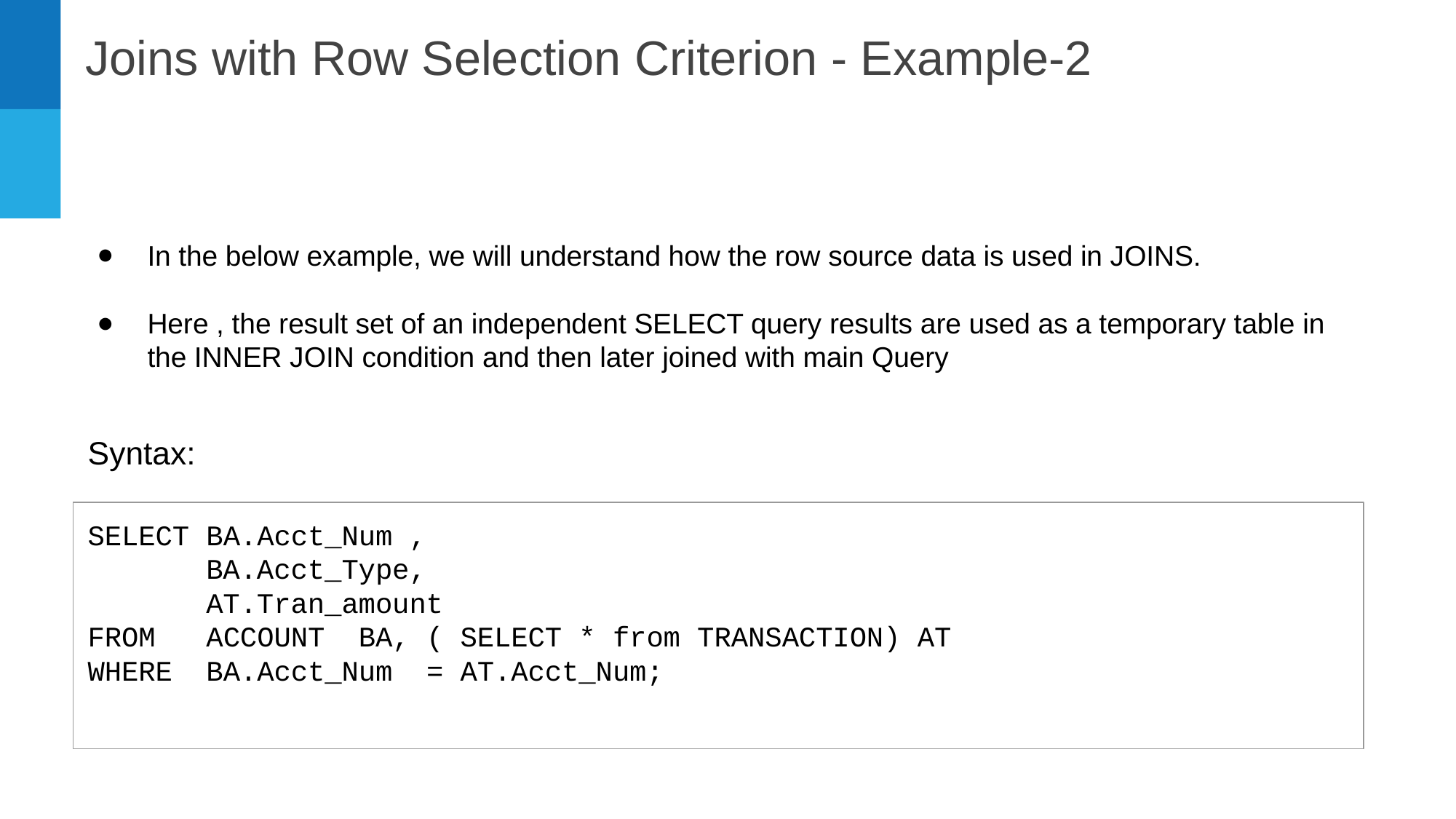

Joins with Row Selection Criterion - Example-2

In the below example, we will understand how the row source data is used in JOINS.

Here , the result set of an independent SELECT query results are used as a temporary table in the INNER JOIN condition and then later joined with main Query
Syntax:
SELECT BA.Acct_Num ,
       BA.Acct_Type,
       AT.Tran_amount
FROM   ACCOUNT  BA, ( SELECT * from TRANSACTION) AT
WHERE  BA.Acct_Num  = AT.Acct_Num;